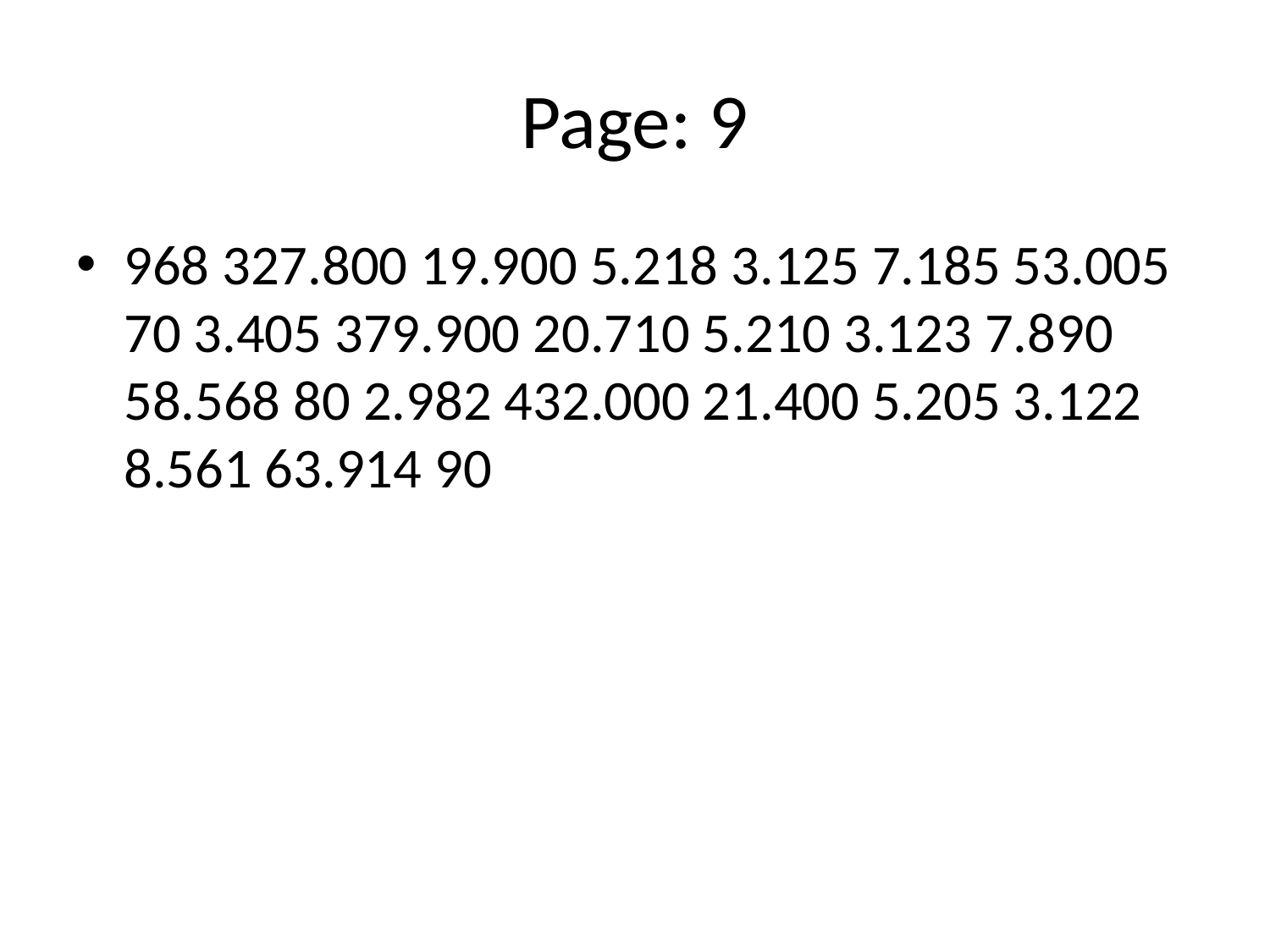

# Page: 9
968 327.800 19.900 5.218 3.125 7.185 53.005 70 3.405 379.900 20.710 5.210 3.123 7.890 58.568 80 2.982 432.000 21.400 5.205 3.122 8.561 63.914 90